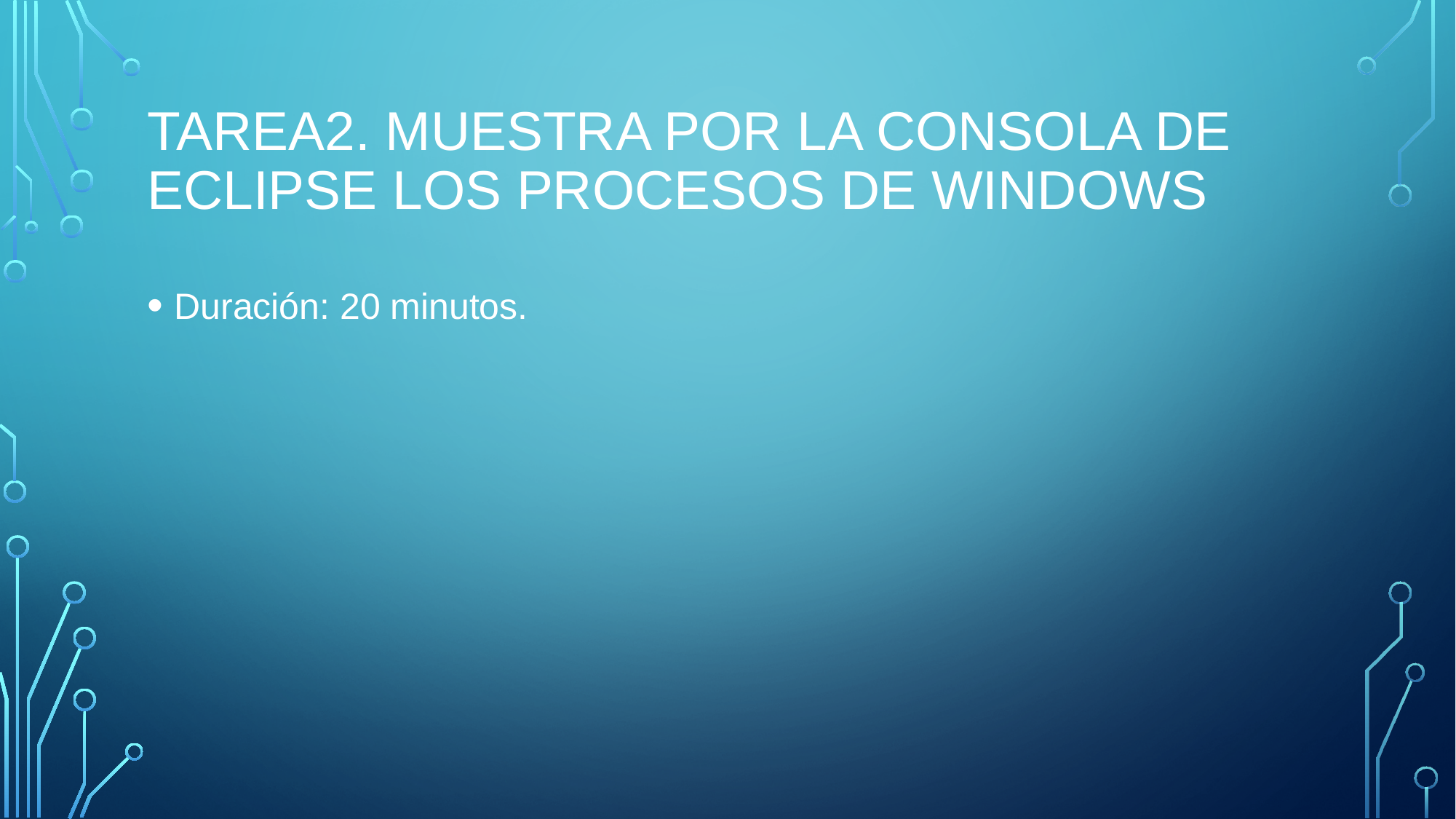

# Tarea2. muestra por la consola de eclipse los procesos de windows
Duración: 20 minutos.